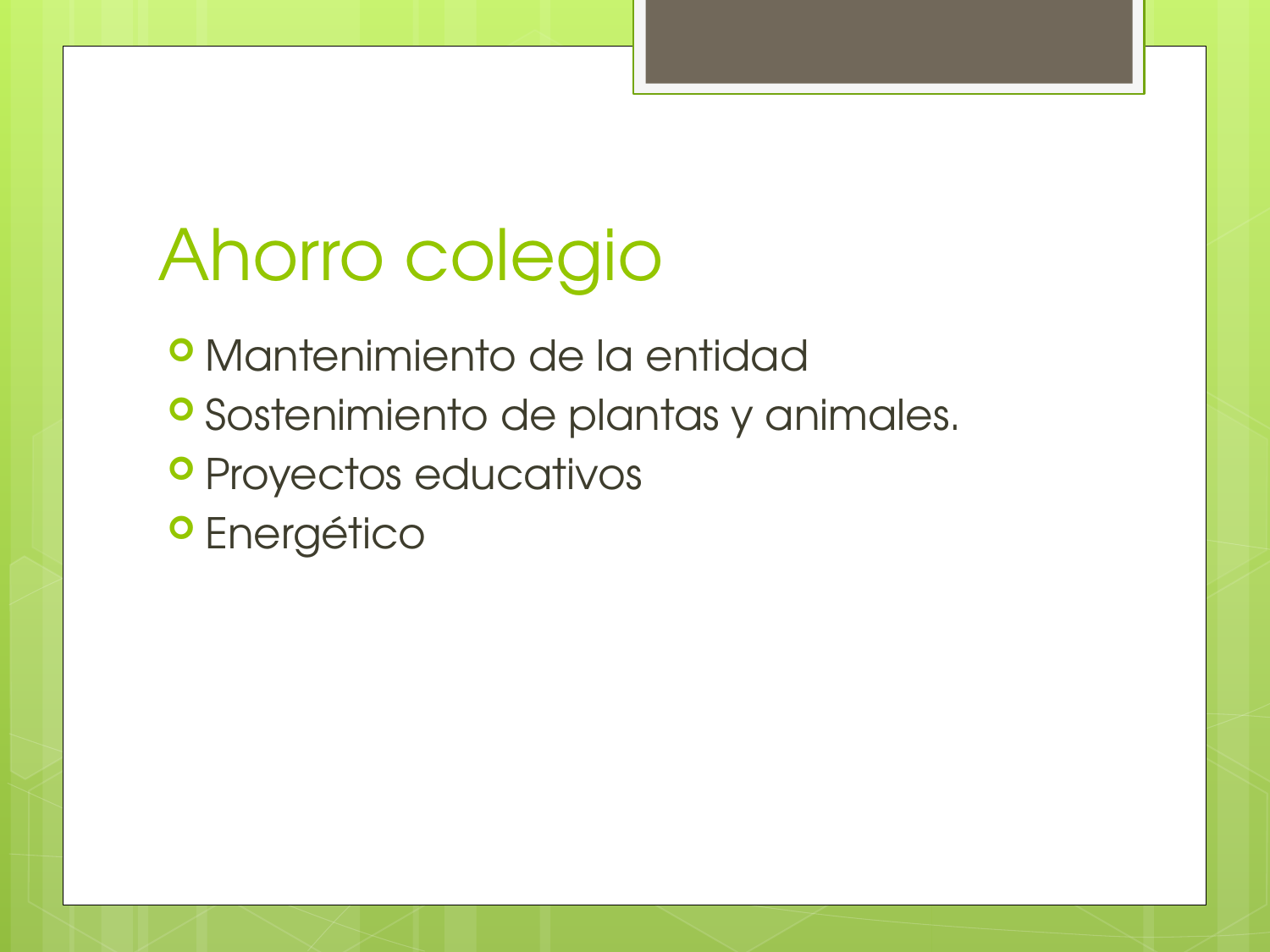

# Ahorro colegio
Mantenimiento de la entidad
Sostenimiento de plantas y animales.
Proyectos educativos
Energético